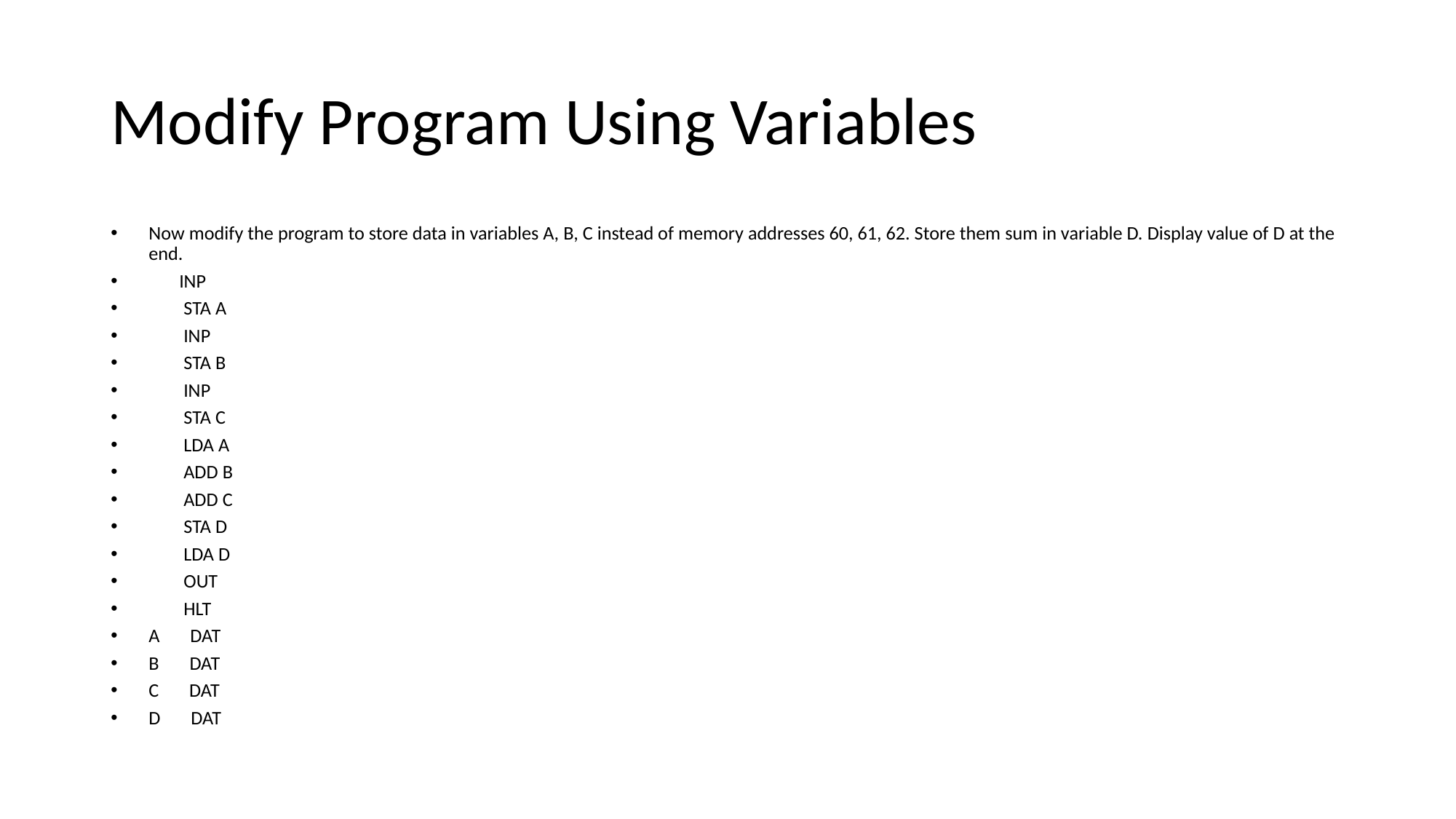

# Modify Program Using Variables
Now modify the program to store data in variables A, B, C instead of memory addresses 60, 61, 62. Store them sum in variable D. Display value of D at the end.
       INP
        STA A
        INP
        STA B
        INP
        STA C
        LDA A
        ADD B
        ADD C
        STA D
        LDA D
        OUT
        HLT
A       DAT
B       DAT
C       DAT
D       DAT